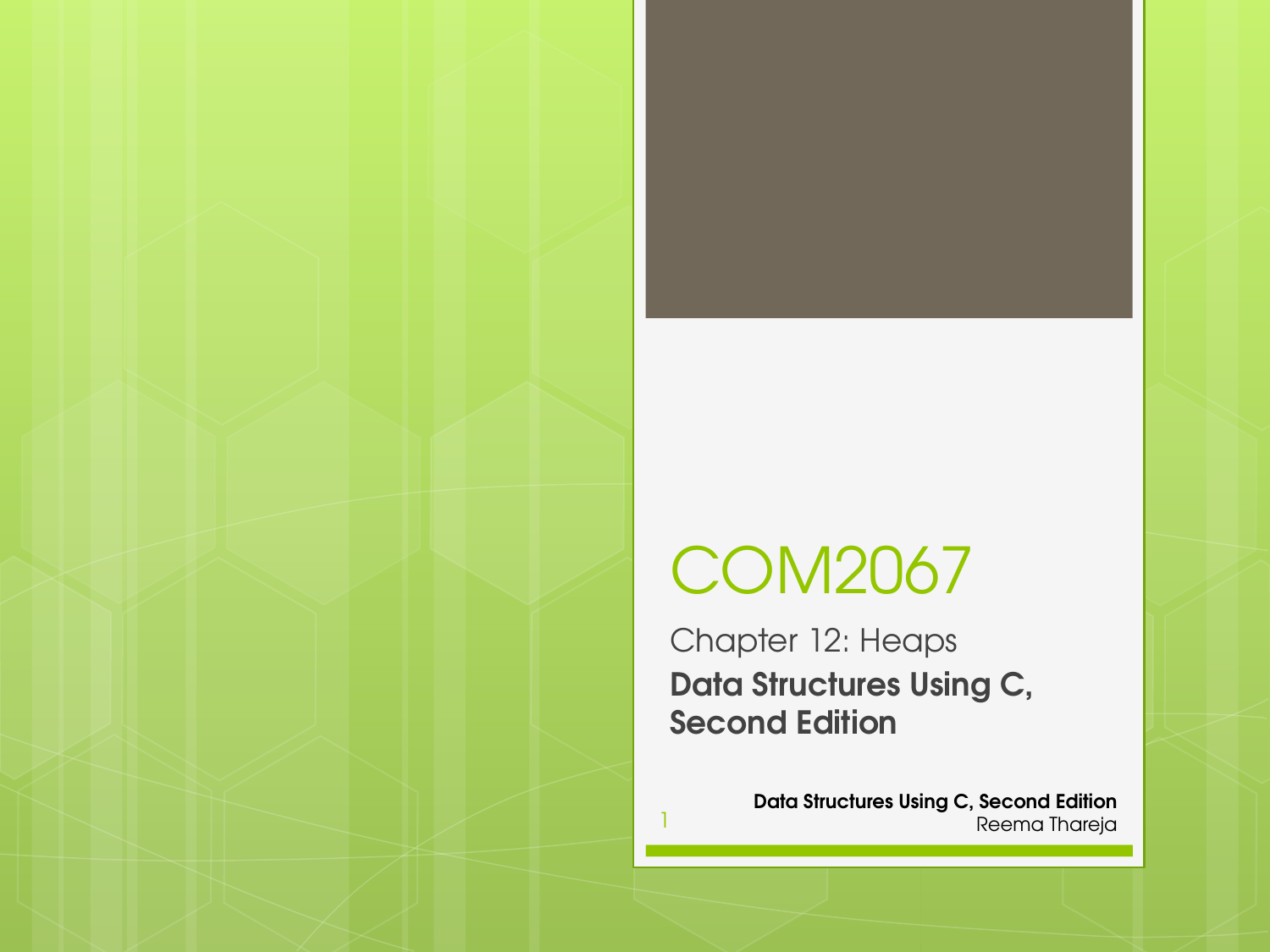

# COM2067
Chapter 12: Heaps
Data Structures Using C, Second Edition
Data Structures Using C, Second Edition
Reema Thareja

1